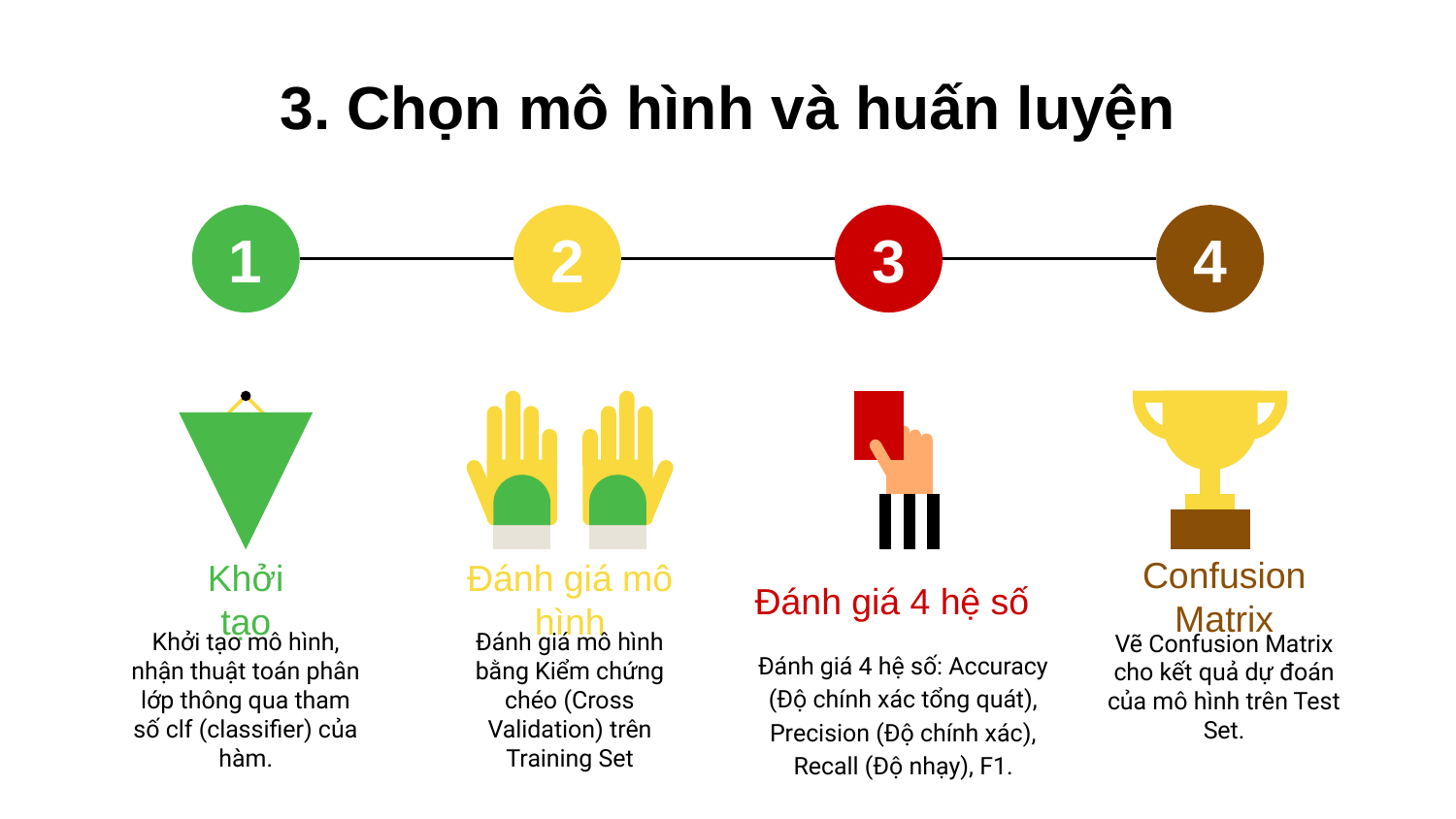

# 3. Chọn mô hình và huấn luyện
2
3
1
4

Đánh giá 4 hệ số
Đánh giá 4 hệ số: Accuracy (Độ chính xác tổng quát), Precision (Độ chính xác), Recall (Độ nhạy), F1.
Khởi tạo
Khởi tạo mô hình, nhận thuật toán phân lớp thông qua tham số clf (classifier) của hàm.
Confusion Matrix
Vẽ Confusion Matrix cho kết quả dự đoán của mô hình trên Test Set.
Đánh giá mô hình
Đánh giá mô hình bằng Kiểm chứng chéo (Cross Validation) trên Training Set